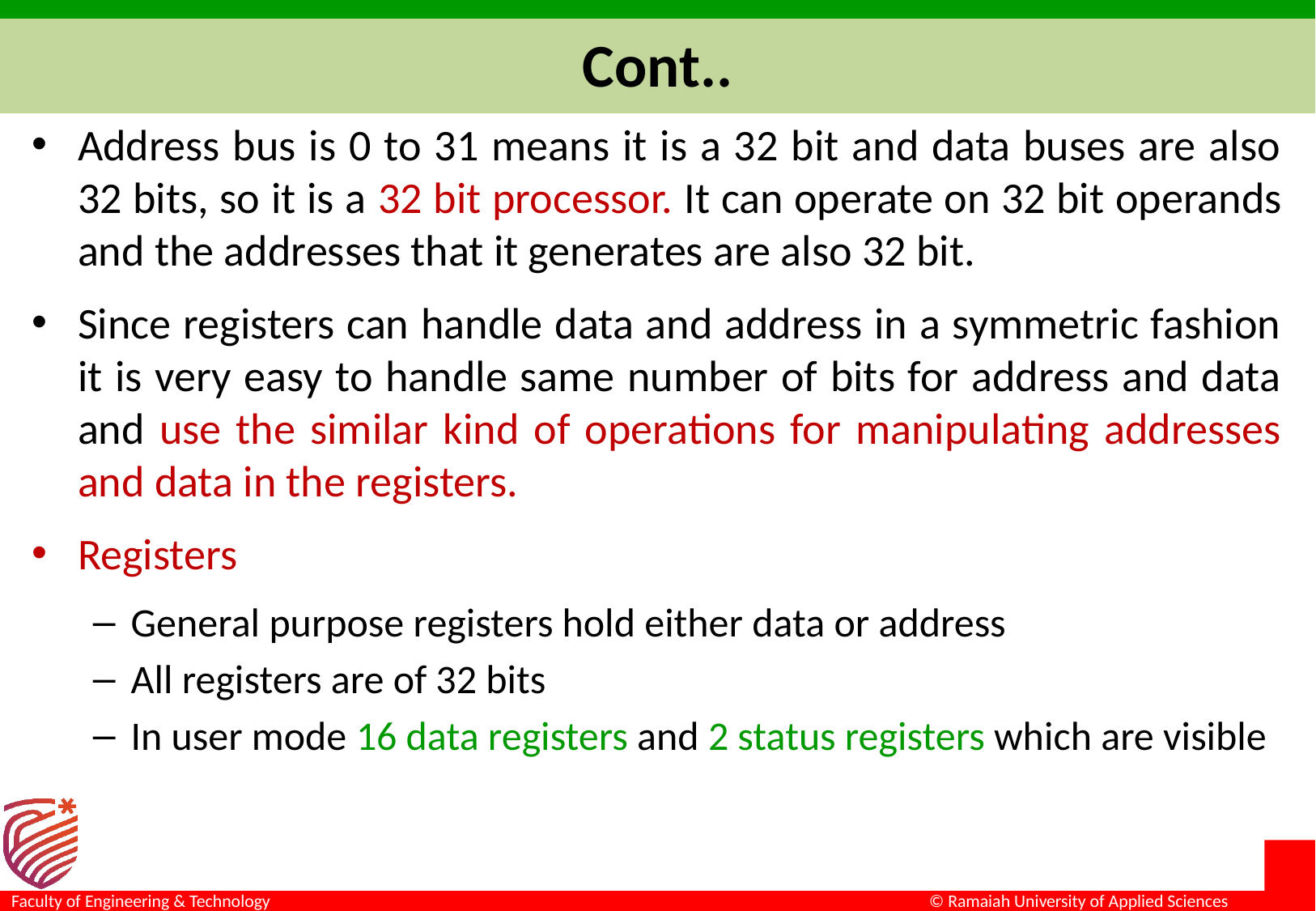

# Cont..
Address bus is 0 to 31 means it is a 32 bit and data buses are also 32 bits, so it is a 32 bit processor. It can operate on 32 bit operands and the addresses that it generates are also 32 bit.
Since registers can handle data and address in a symmetric fashion it is very easy to handle same number of bits for address and data and use the similar kind of operations for manipulating addresses and data in the registers.
Registers
General purpose registers hold either data or address
All registers are of 32 bits
In user mode 16 data registers and 2 status registers which are visible